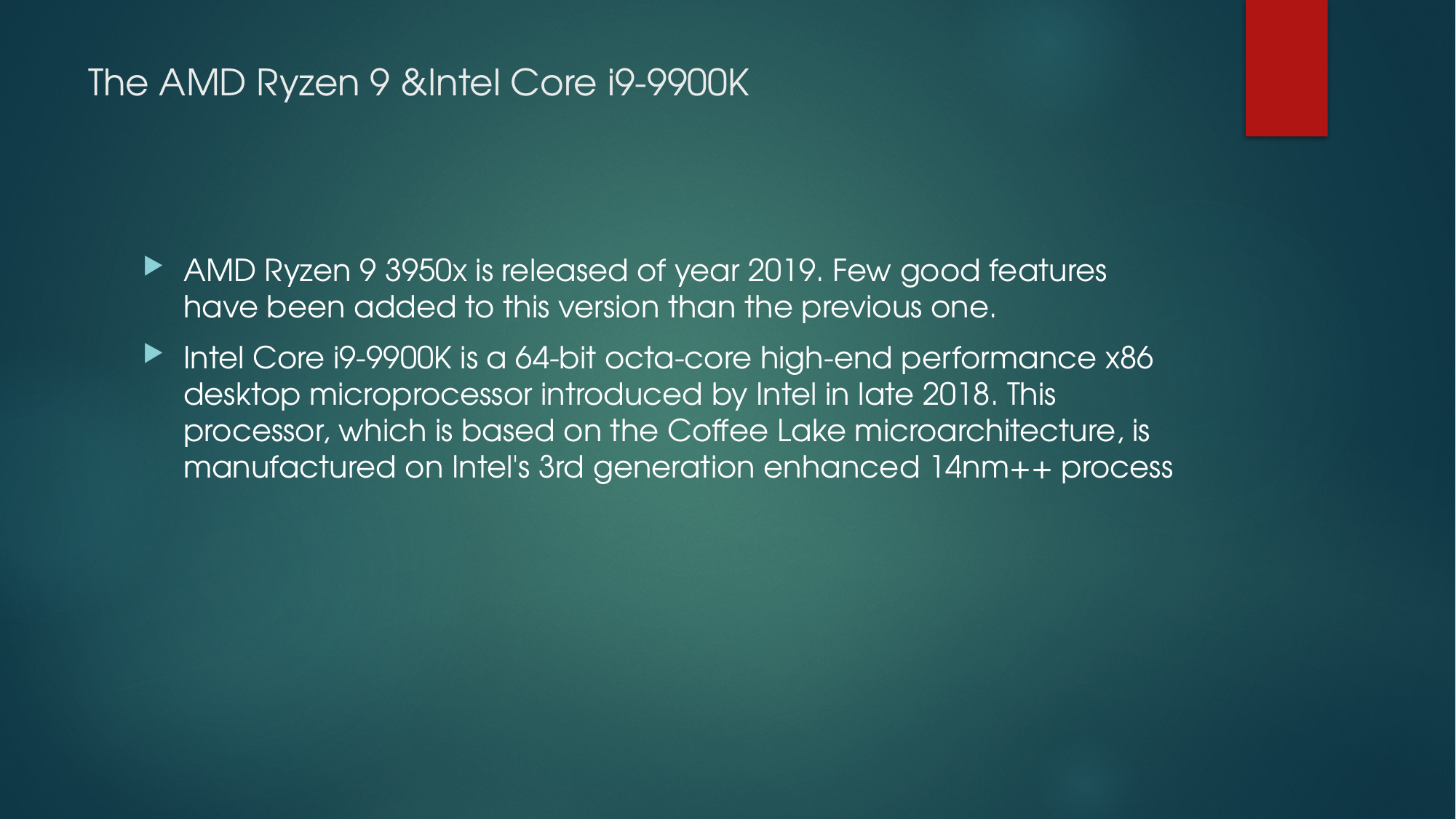

# The AMD Ryzen 9 &Intel Core i9-9900K
AMD Ryzen 9 3950x is released of year 2019. Few good features have been added to this version than the previous one.
Intel Core i9-9900K is a 64-bit octa-core high-end performance x86 desktop microprocessor introduced by Intel in late 2018. This processor, which is based on the Coffee Lake microarchitecture, is manufactured on Intel's 3rd generation enhanced 14nm++ process